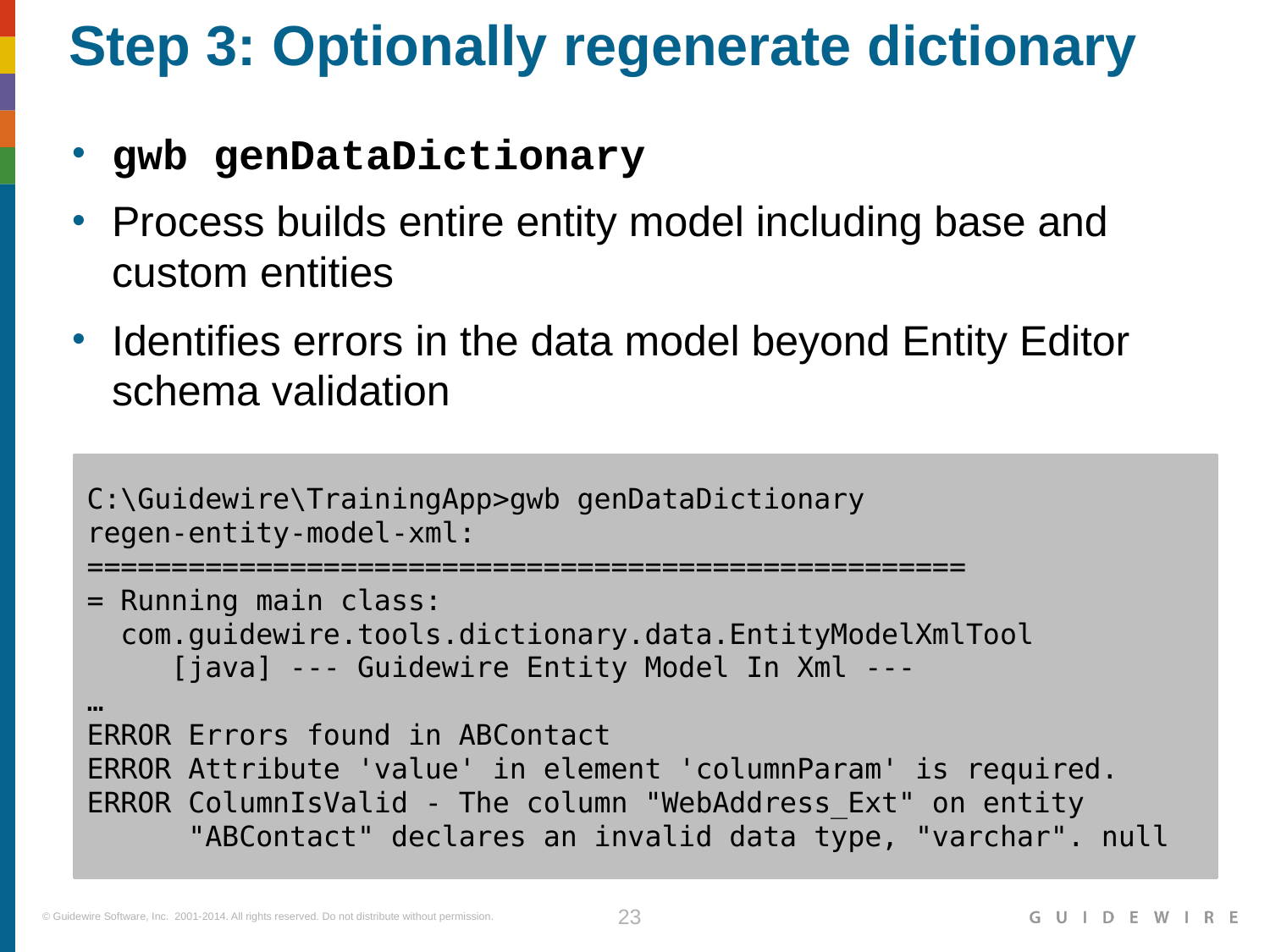

# Step 3: Optionally regenerate dictionary
gwb genDataDictionary
Process builds entire entity model including base and custom entities
Identifies errors in the data model beyond Entity Editor schema validation

C:\Guidewire\TrainingApp>gwb genDataDictionary
regen-entity-model-xml:
====================================================
= Running main class:
  com.guidewire.tools.dictionary.data.EntityModelXmlTool
     [java] --- Guidewire Entity Model In Xml ---
…
ERROR Errors found in ABContact
ERROR Attribute 'value' in element 'columnParam' is required.
ERROR ColumnIsValid - The column "WebAddress_Ext" on entity
      "ABContact" declares an invalid data type, "varchar". null